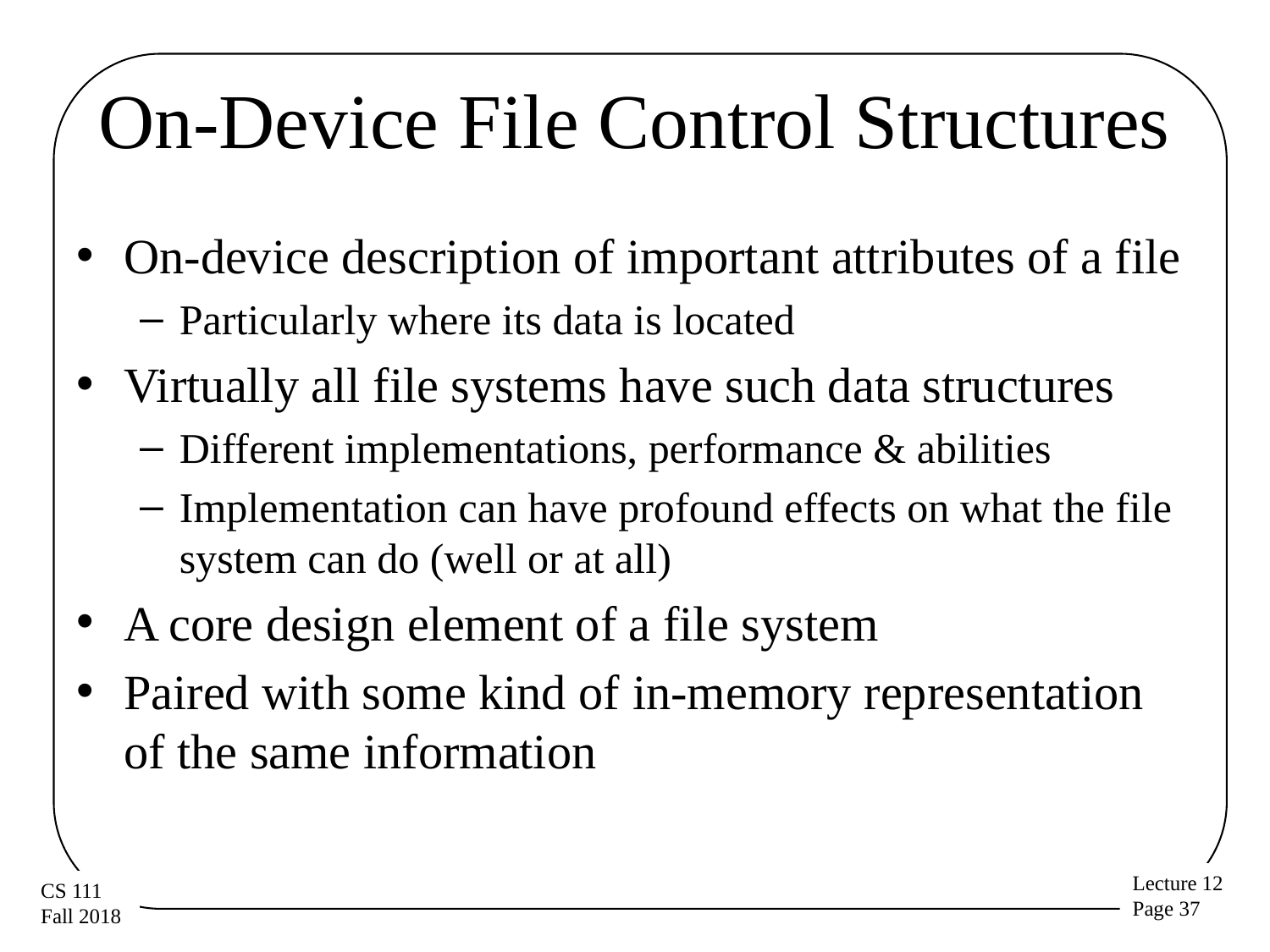

# On-Device File Control Structures
On-device description of important attributes of a file
Particularly where its data is located
Virtually all file systems have such data structures
Different implementations, performance & abilities
Implementation can have profound effects on what the file system can do (well or at all)
A core design element of a file system
Paired with some kind of in-memory representation of the same information